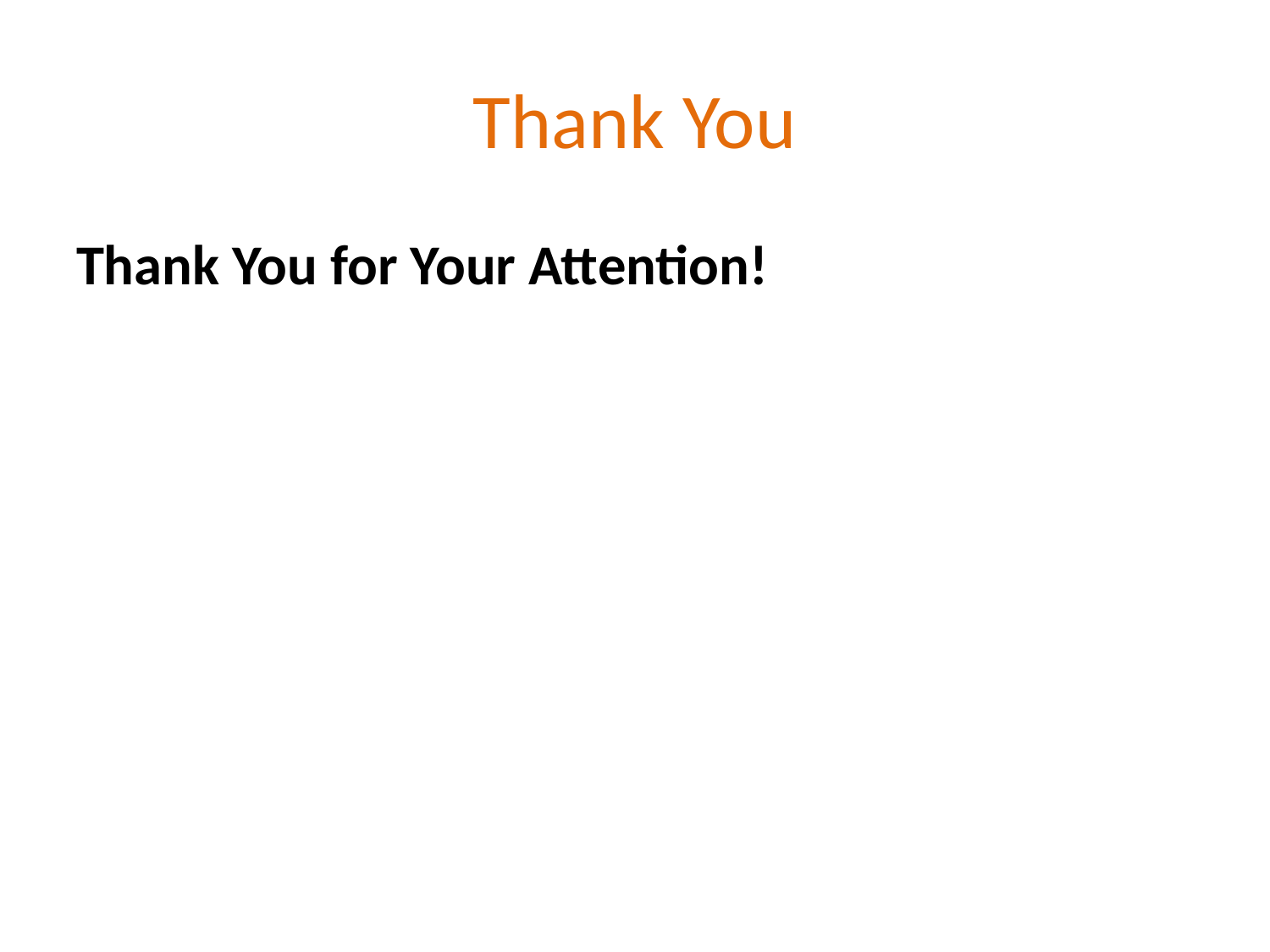

# Thank You
Thank You for Your Attention!